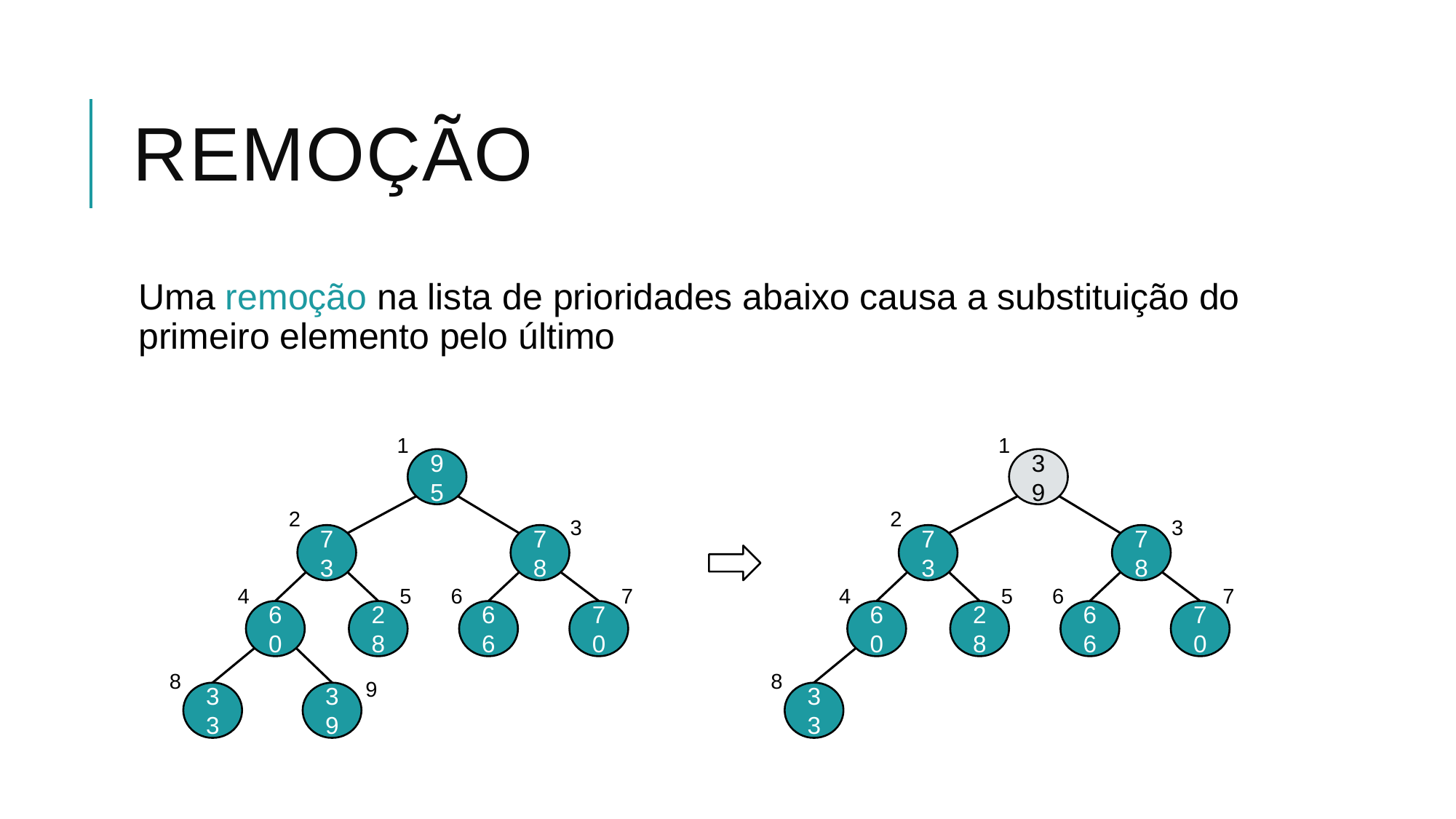

# Remoção
Uma remoção na lista de prioridades abaixo causa a substituição do primeiro elemento pelo último
1
95
2
3
73
78
4
5
6
7
60
28
66
70
8
9
33
39
1
39
2
3
73
78
4
5
6
7
60
28
66
70
8
33